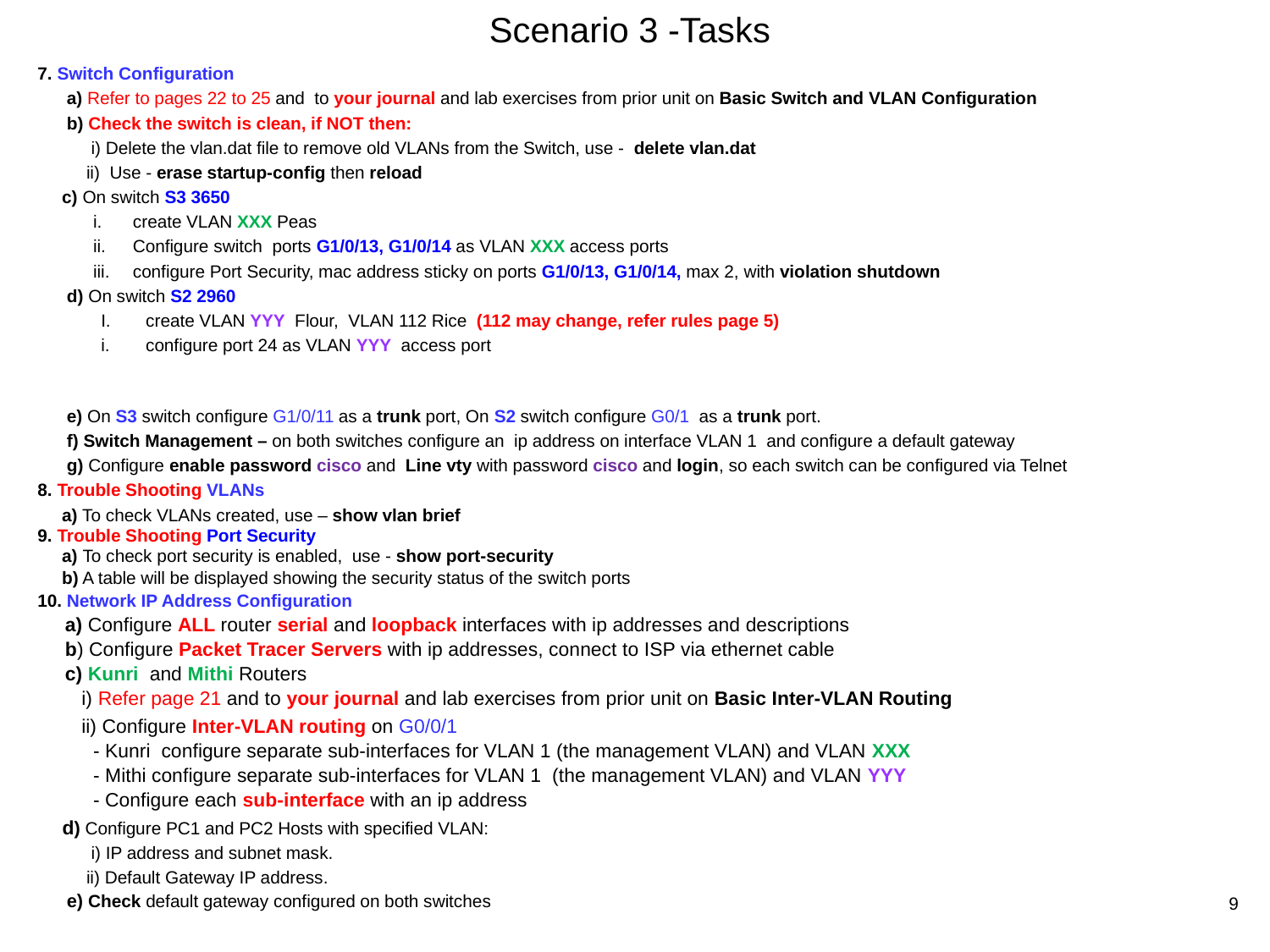

# Scenario 3 -Tasks
7. Switch Configuration
      a) Refer to pages 22 to 25 and  to your journal and lab exercises from prior unit on Basic Switch and VLAN Configuration
      b) Check the switch is clean, if NOT then:
           i) Delete the vlan.dat file to remove old VLANs from the Switch, use -  delete vlan.dat
          ii)  Use - erase startup-config then reload
     c) On switch S3 3650
create VLAN XXX Peas
Configure switch  ports G1/0/13, G1/0/14 as VLAN XXX access ports
configure Port Security, mac address sticky on ports G1/0/13, G1/0/14, max 2, with violation shutdown
      d) On switch S2 2960
 create VLAN YYY  Flour,  VLAN 112 Rice  (112 may change, refer rules page 5)
 configure port 24 as VLAN YYY  access port

      e) On S3 switch configure G1/0/11 as a trunk port, On S2 switch configure G0/1  as a trunk port.
      f) Switch Management – on both switches configure an  ip address on interface VLAN 1  and configure a default gateway
      g) Configure enable password cisco and  Line vty with password cisco and login, so each switch can be configured via Telnet
8. Trouble Shooting VLANs
     a) To check VLANs created, use – show vlan brief
9. Trouble Shooting Port Security
     a) To check port security is enabled,  use - show port-security
     b) A table will be displayed showing the security status of the switch ports
10. Network IP Address Configuration
     a) Configure ALL router serial and loopback interfaces with ip addresses and descriptions
     b) Configure Packet Tracer Servers with ip addresses, connect to ISP via ethernet cable
     c) Kunri  and Mithi Routers
        i) Refer page 21 and to your journal and lab exercises from prior unit on Basic Inter-VLAN Routing
        ii) Configure Inter-VLAN routing on G0/0/1
- Kunri  configure separate sub-interfaces for VLAN 1 (the management VLAN) and VLAN XXX
- Mithi configure separate sub-interfaces for VLAN 1  (the management VLAN) and VLAN YYY
- Configure each sub-interface with an ip address
     d) Configure PC1 and PC2 Hosts with specified VLAN:
           i) IP address and subnet mask.
          ii) Default Gateway IP address.
      e) Check default gateway configured on both switches

9